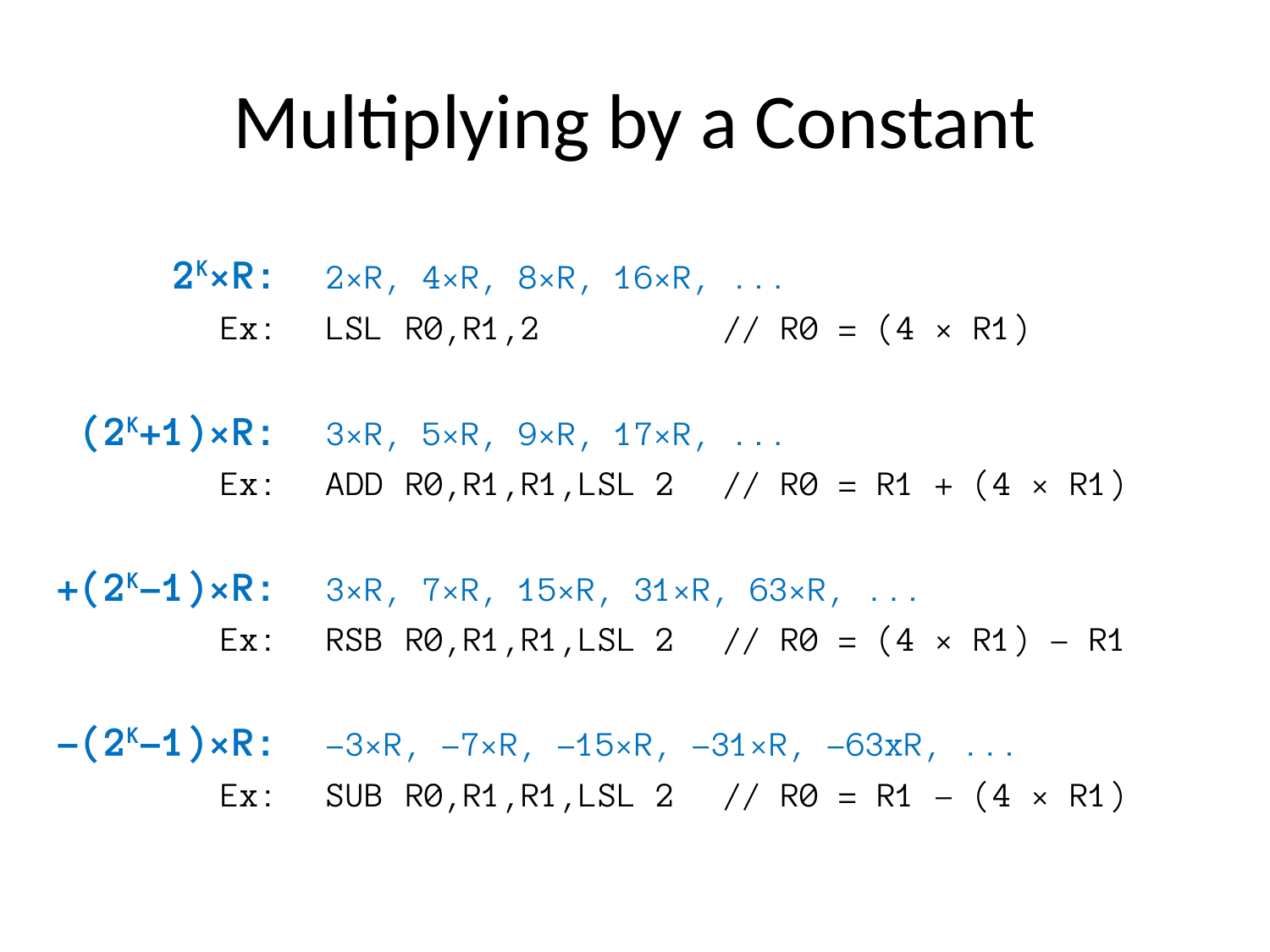

# Multiplying by a Constant
	2K×R:	2×R, 4×R, 8×R, 16×R, ...
	Ex:	LSL	R0,R1,2	// R0 = (4 × R1)

	(2K+1)×R:	3×R, 5×R, 9×R, 17×R, ...
	Ex:	ADD	R0,R1,R1,LSL 2	// R0 = R1 + (4 × R1)

	+(2K-1)×R:	3×R, 7×R, 15×R, 31×R, 63×R, ...
	Ex:	RSB	R0,R1,R1,LSL 2	// R0 = (4 × R1) – R1

	–(2K-1)×R:	-3×R, -7×R, -15×R, -31×R, -63xR, ...
	Ex:	SUB	R0,R1,R1,LSL 2	// R0 = R1 – (4 × R1)